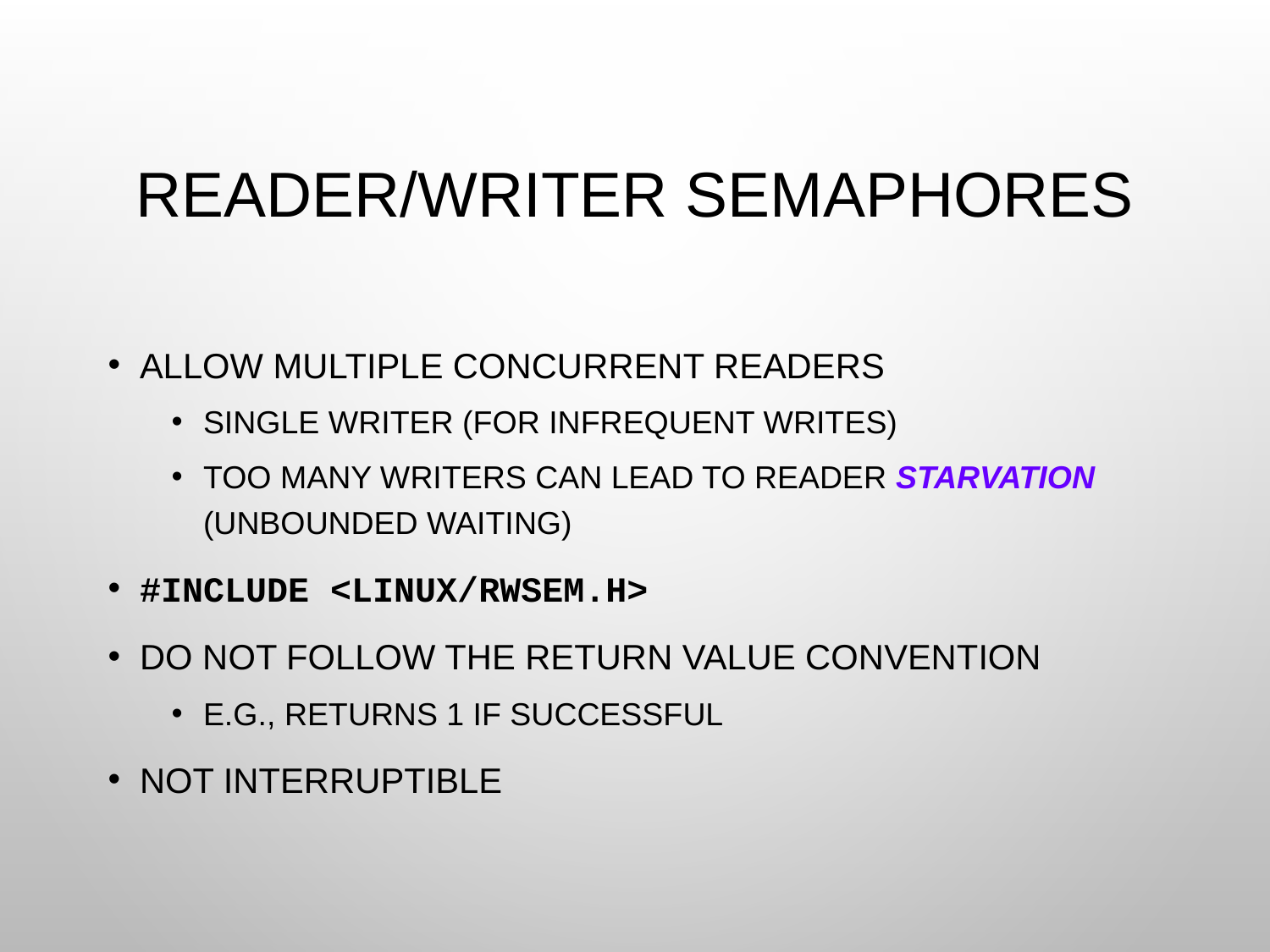

# Reader/Writer Semaphores
Allow multiple concurrent readers
Single writer (for infrequent writes)
Too many writers can lead to reader starvation (unbounded waiting)
#include <linux/rwsem.h>
Do not follow the return value convention
E.g., returns 1 if successful
Not interruptible